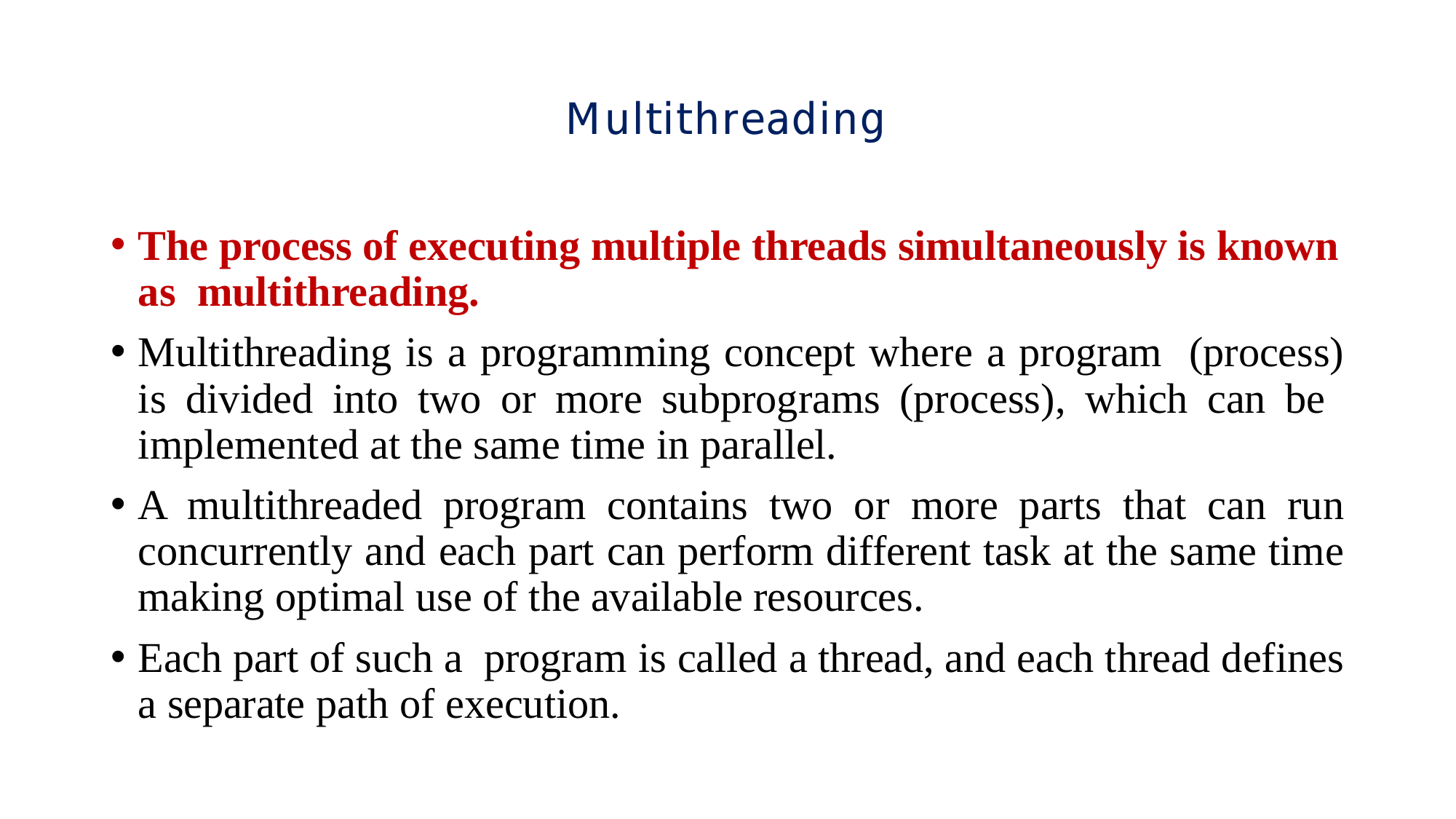

# Multithreading
The process of executing multiple threads simultaneously is known as  multithreading.
Multithreading is a programming concept where a program  (process) is divided into two or more subprograms (process), which can be  implemented at the same time in parallel.
A multithreaded program contains two or more parts that can run concurrently and each part can perform different task at the same time making optimal use of the available resources.
Each part of such a  program is called a thread, and each thread defines a separate path of execution.